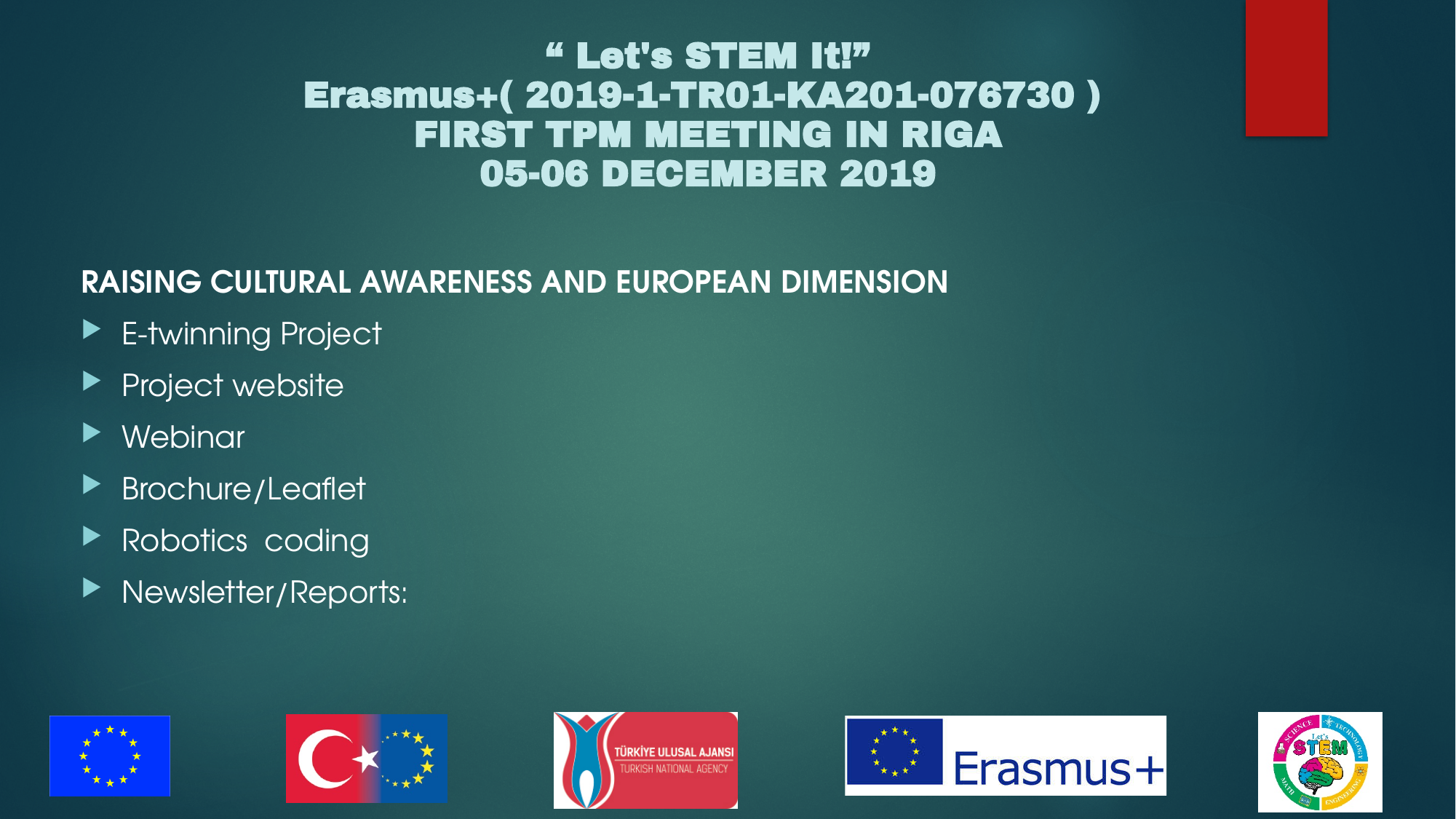

RAISING CULTURAL AWARENESS AND EUROPEAN DIMENSION
E-twinning Project
Project website
Webinar
Brochure/Leaflet
Robotics  coding
Newsletter/Reports: